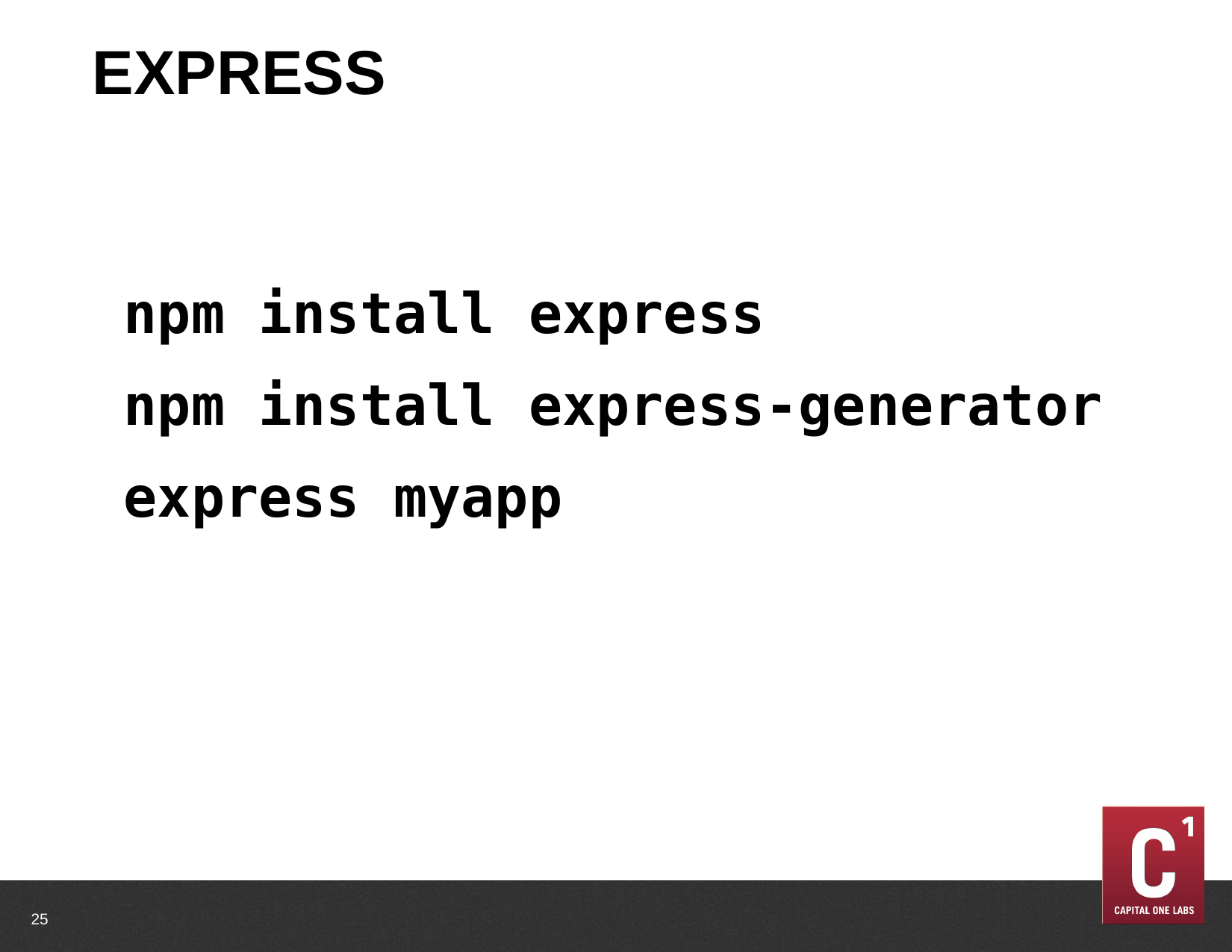

# Express
npm install express
npm install express-generator
express myapp